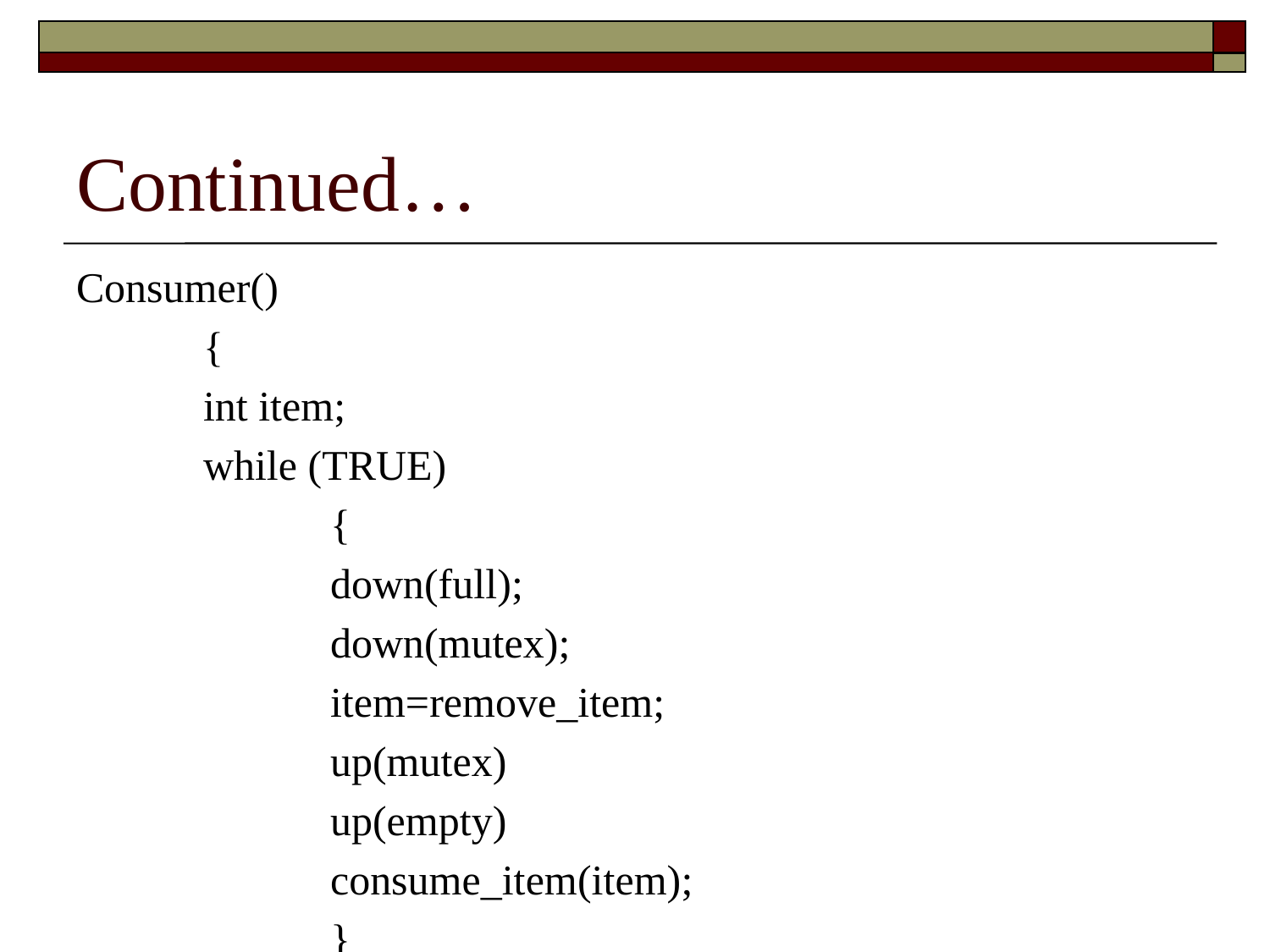

# Continued…
Consumer()
	{
	int item;
	while (TRUE)
		{
		down(full);
		down(mutex);
		item=remove_item;
		up(mutex)
		up(empty)
		consume_item(item);
		}
	}